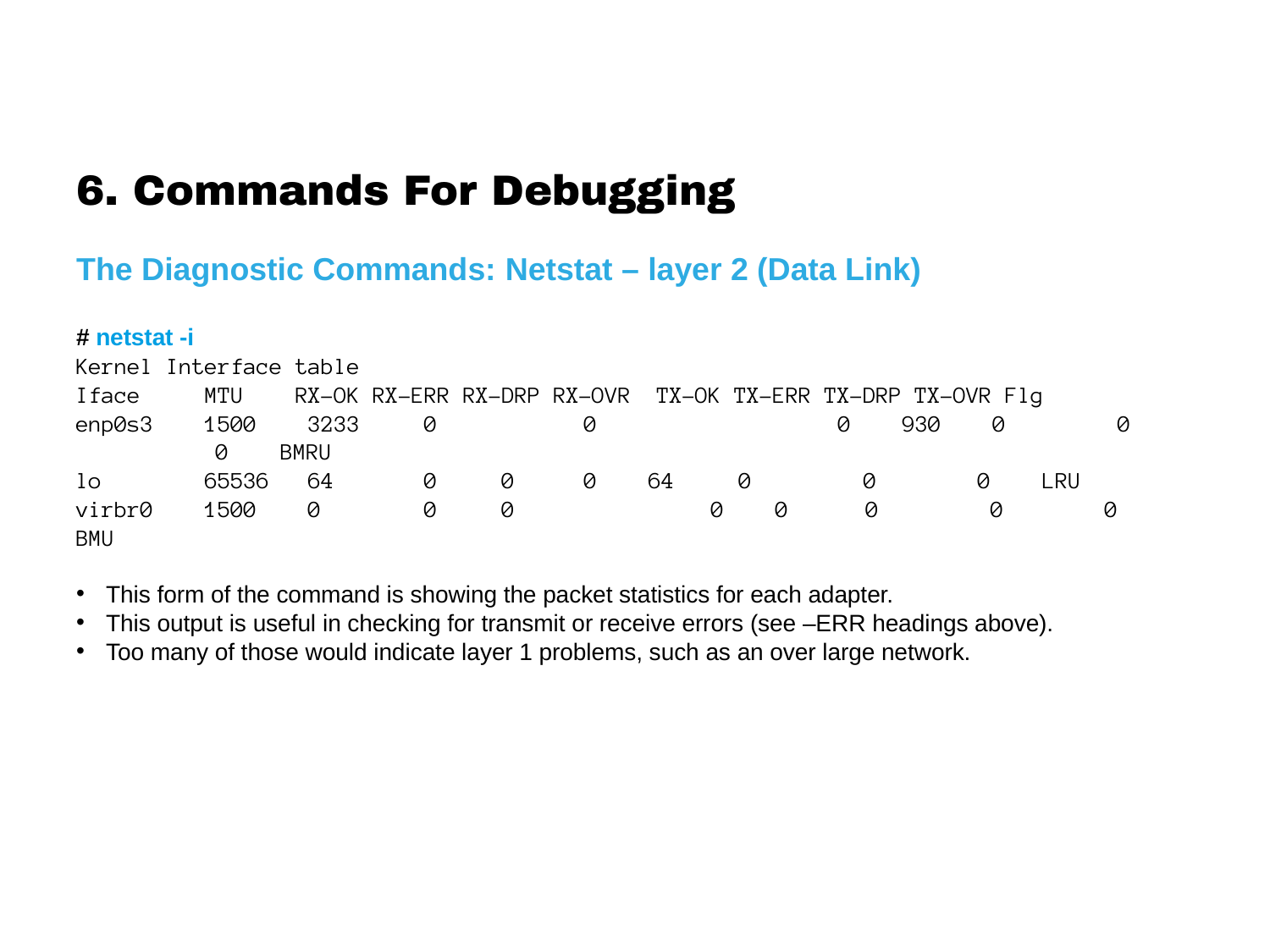

# 6. Commands For Debugging
The Diagnostic Commands: Netstat – layer 2 (Data Link)
# netstat -i
Kernel Interface table
Iface     MTU    RX-OK RX-ERR RX-DRP RX-OVR  TX-OK TX-ERR TX-DRP TX-OVR Flg
enp0s3    1500    3233     0    	0 		0    930    0     	  0 	 0    BMRU
lo        65536   64       0     0   	0    64     0     	  0  	 0    LRU
virbr0    1500    0        0     0 		0    0      0    	  0  	 0    BMU

This form of the command is showing the packet statistics for each adapter.
This output is useful in checking for transmit or receive errors (see –ERR headings above).
Too many of those would indicate layer 1 problems, such as an over large network.